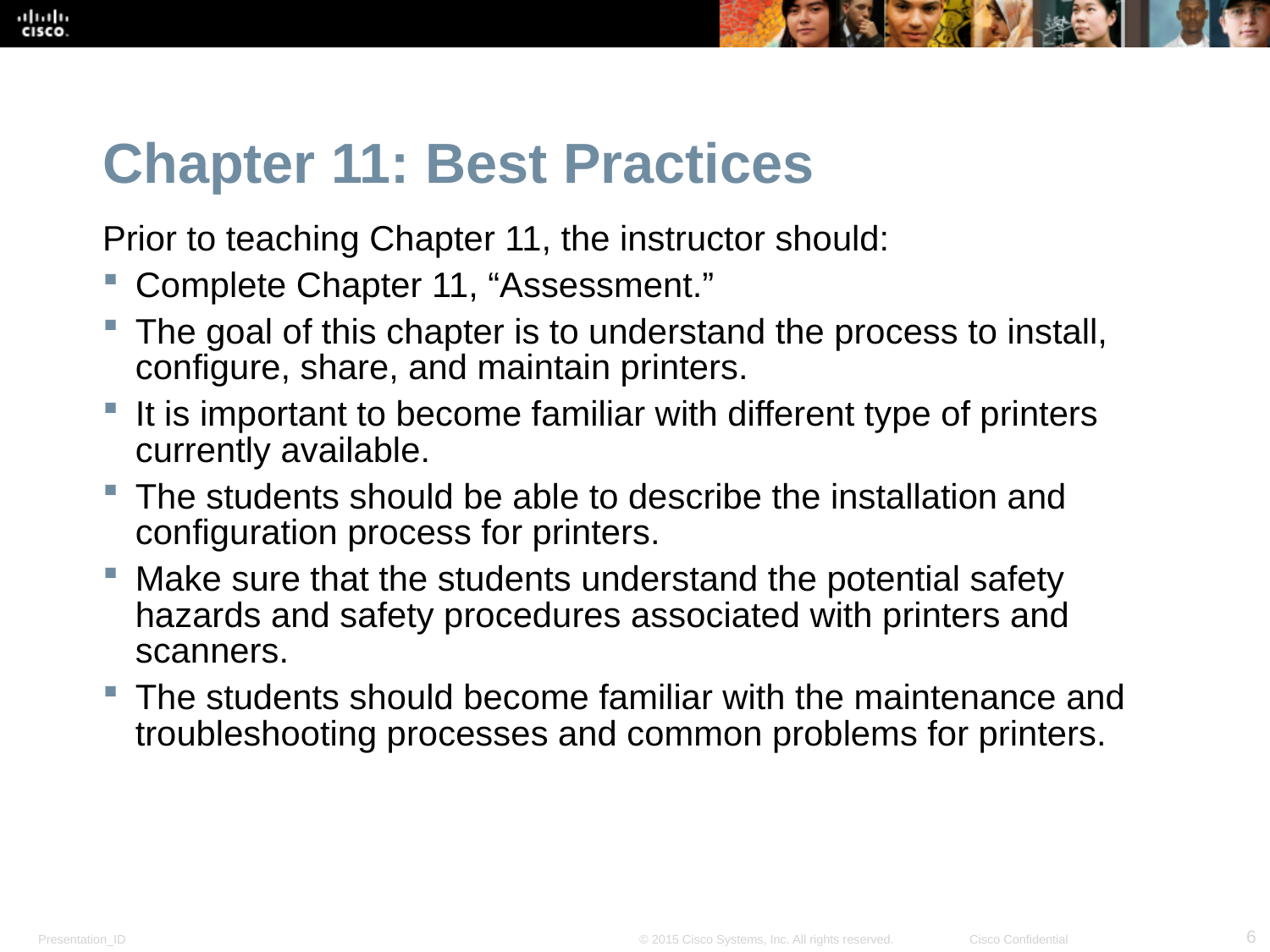

Chapter 11: Best Practices
Prior to teaching Chapter 11, the instructor should:
Complete Chapter 11, “Assessment.”
The goal of this chapter is to understand the process to install, configure, share, and maintain printers.
It is important to become familiar with different type of printers currently available.
The students should be able to describe the installation and configuration process for printers.
Make sure that the students understand the potential safety hazards and safety procedures associated with printers and scanners.
The students should become familiar with the maintenance and troubleshooting processes and common problems for printers.